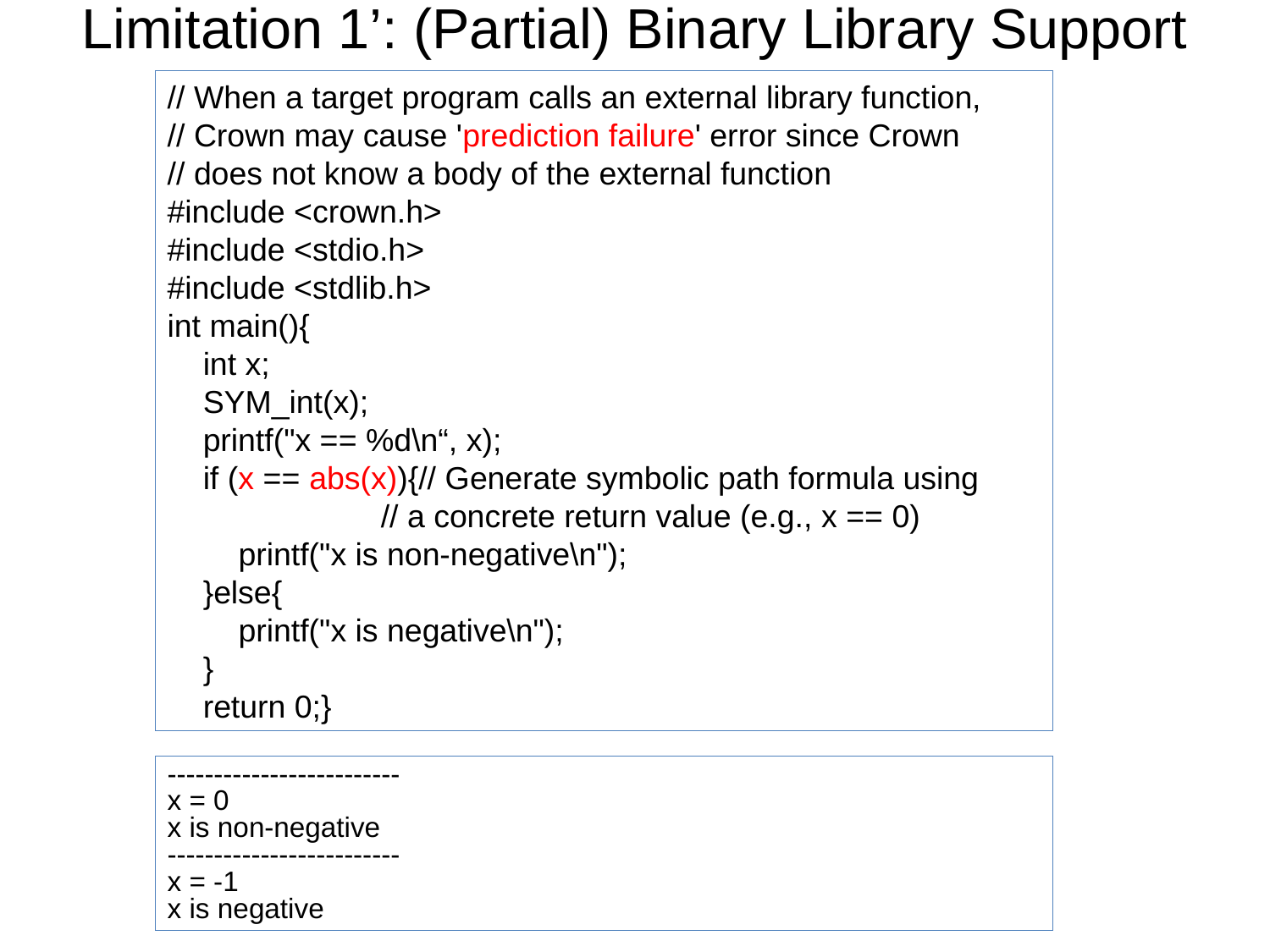

# Limitation 1’: (Partial) Binary Library Support
// When a target program calls an external library function,
// Crown may cause 'prediction failure' error since Crown
// does not know a body of the external function
#include <crown.h>
#include <stdio.h>
#include <stdlib.h>
int main(){
    int x;
    SYM_int(x);
    printf("x == %d\n“, x);
    if (x == abs(x)){// Generate symbolic path formula using
                        // a concrete return value (e.g., x == 0)
        printf("x is non-negative\n");
    }else{
        printf("x is negative\n");
    }
    return 0;}
-------------------------
x = 0
x is non-negative
-------------------------
x = -1
x is negative